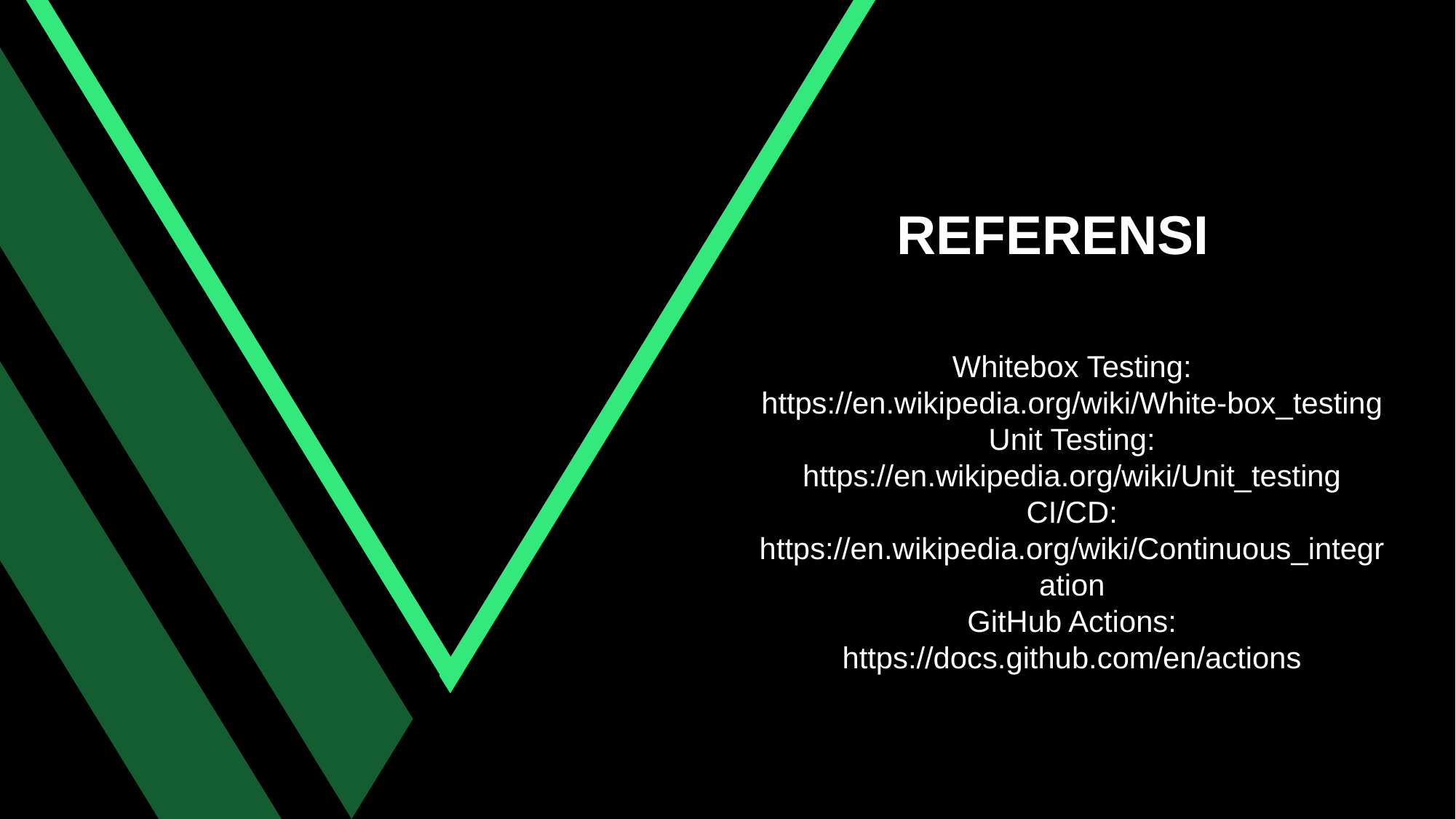

REFERENSI
Whitebox Testing: https://en.wikipedia.org/wiki/White-box_testing
Unit Testing: https://en.wikipedia.org/wiki/Unit_testing
CI/CD: https://en.wikipedia.org/wiki/Continuous_integration
GitHub Actions: https://docs.github.com/en/actions